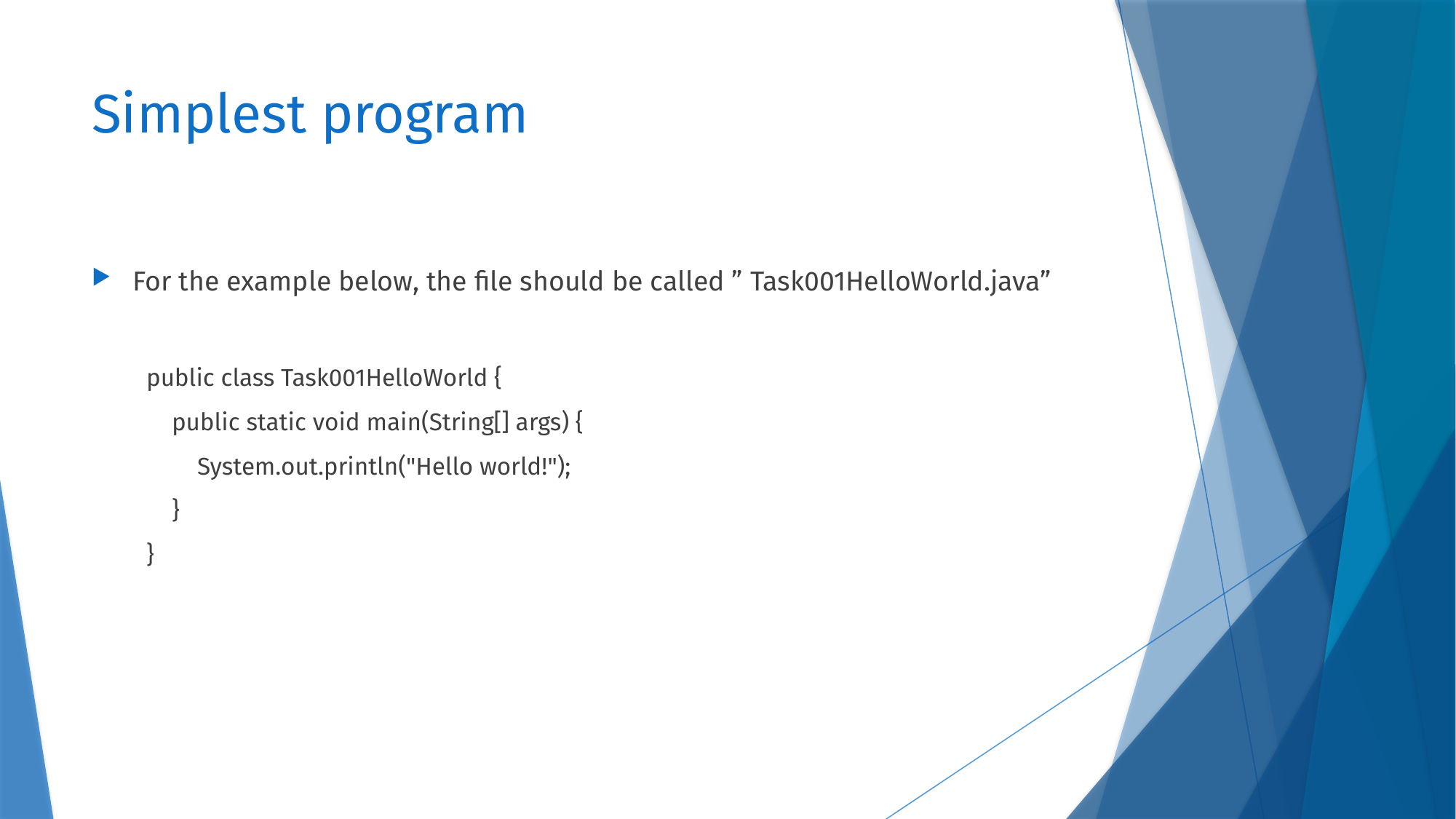

# Simplest program
For the example below, the file should be called ” Task001HelloWorld.java”

public class Task001HelloWorld {
    public static void main(String[] args) {
        System.out.println("Hello world!");
    }
}